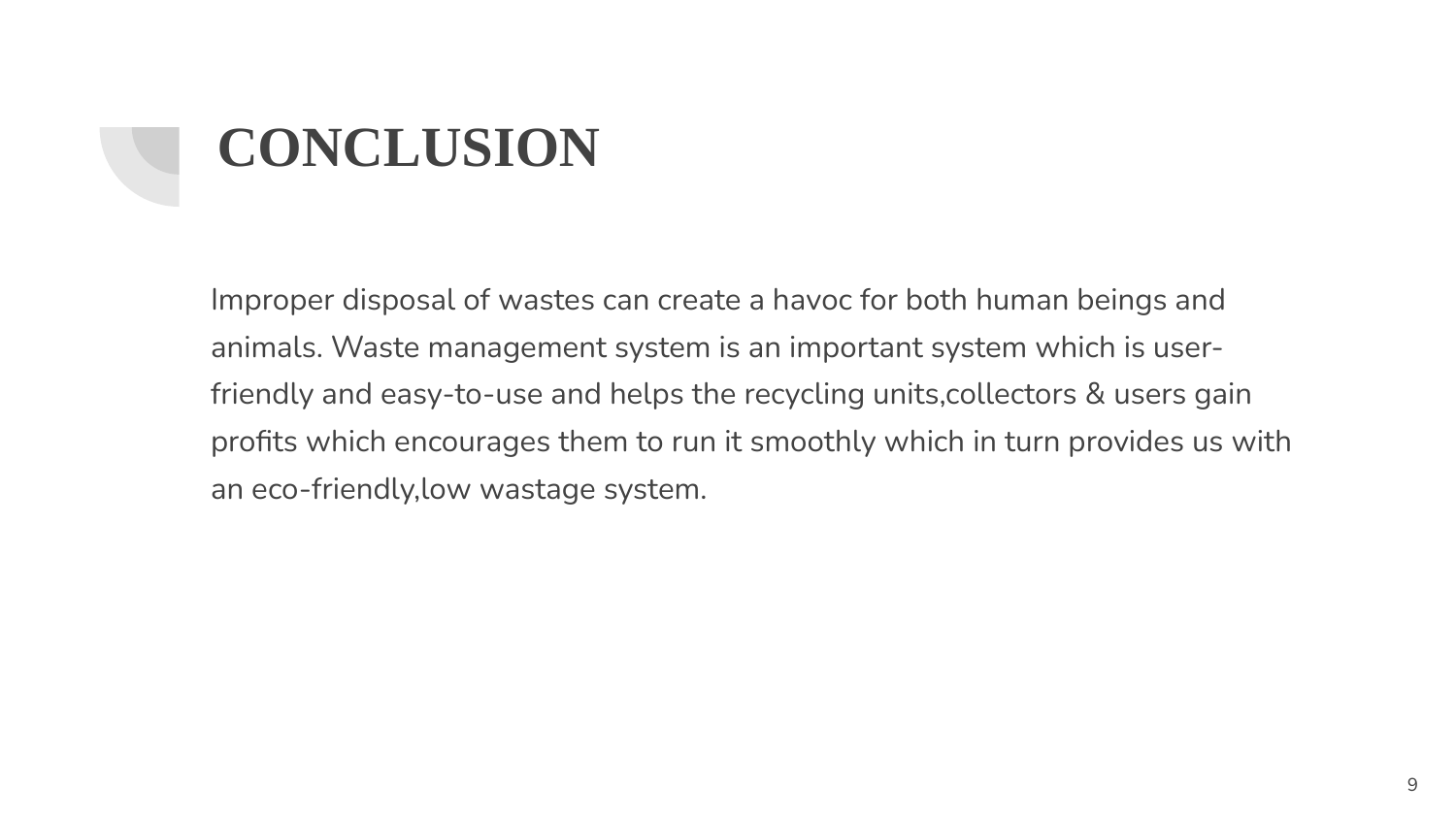

# CONCLUSION
Improper disposal of wastes can create a havoc for both human beings and animals. Waste management system is an important system which is user-friendly and easy-to-use and helps the recycling units,collectors & users gain profits which encourages them to run it smoothly which in turn provides us with an eco-friendly,low wastage system.
9